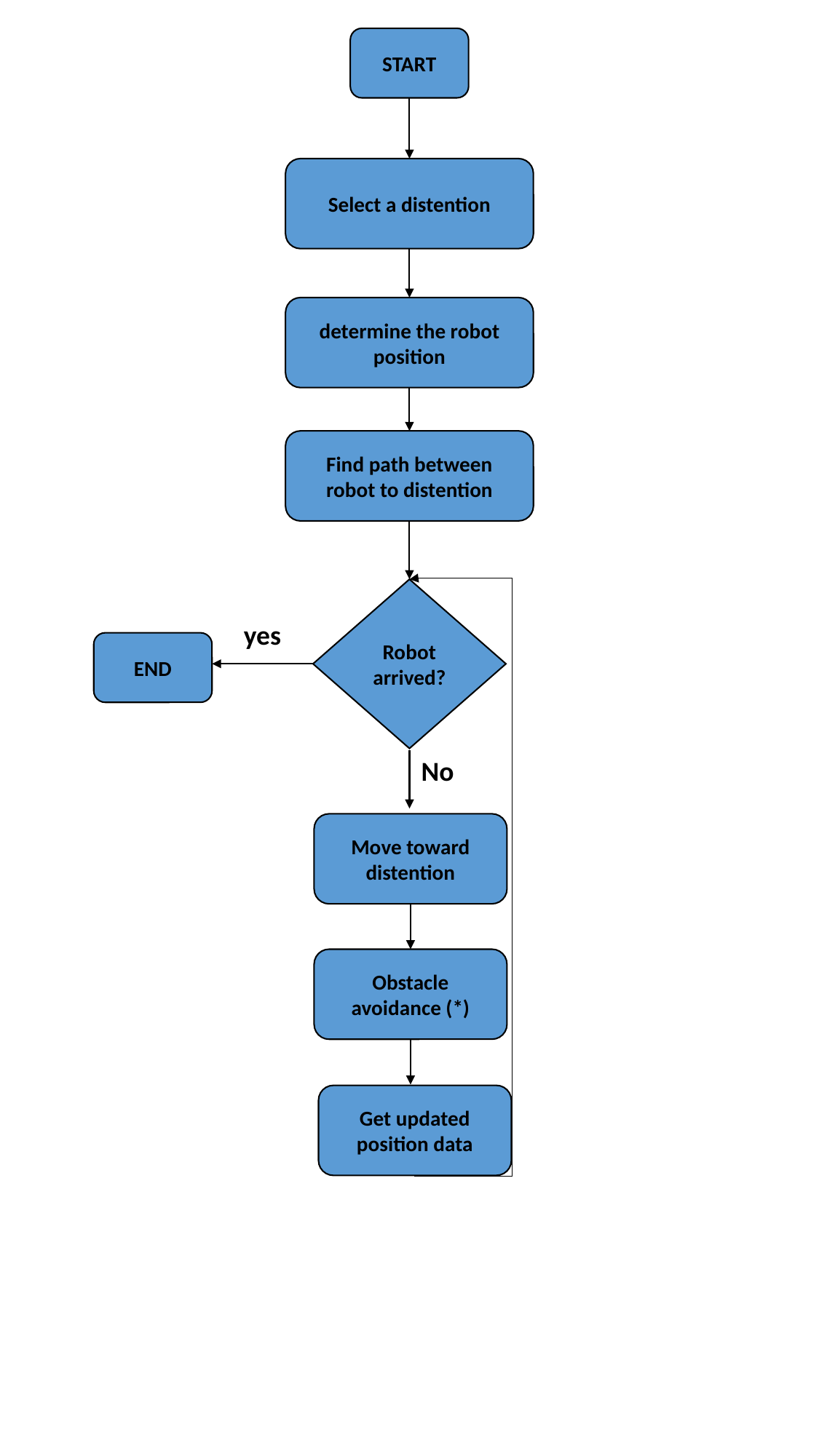

START
Select a distention
determine the robot position
Find path between robot to distention
Robot arrived?
yes
END
No
Move toward distention
Obstacle avoidance (*)
Get updated position data